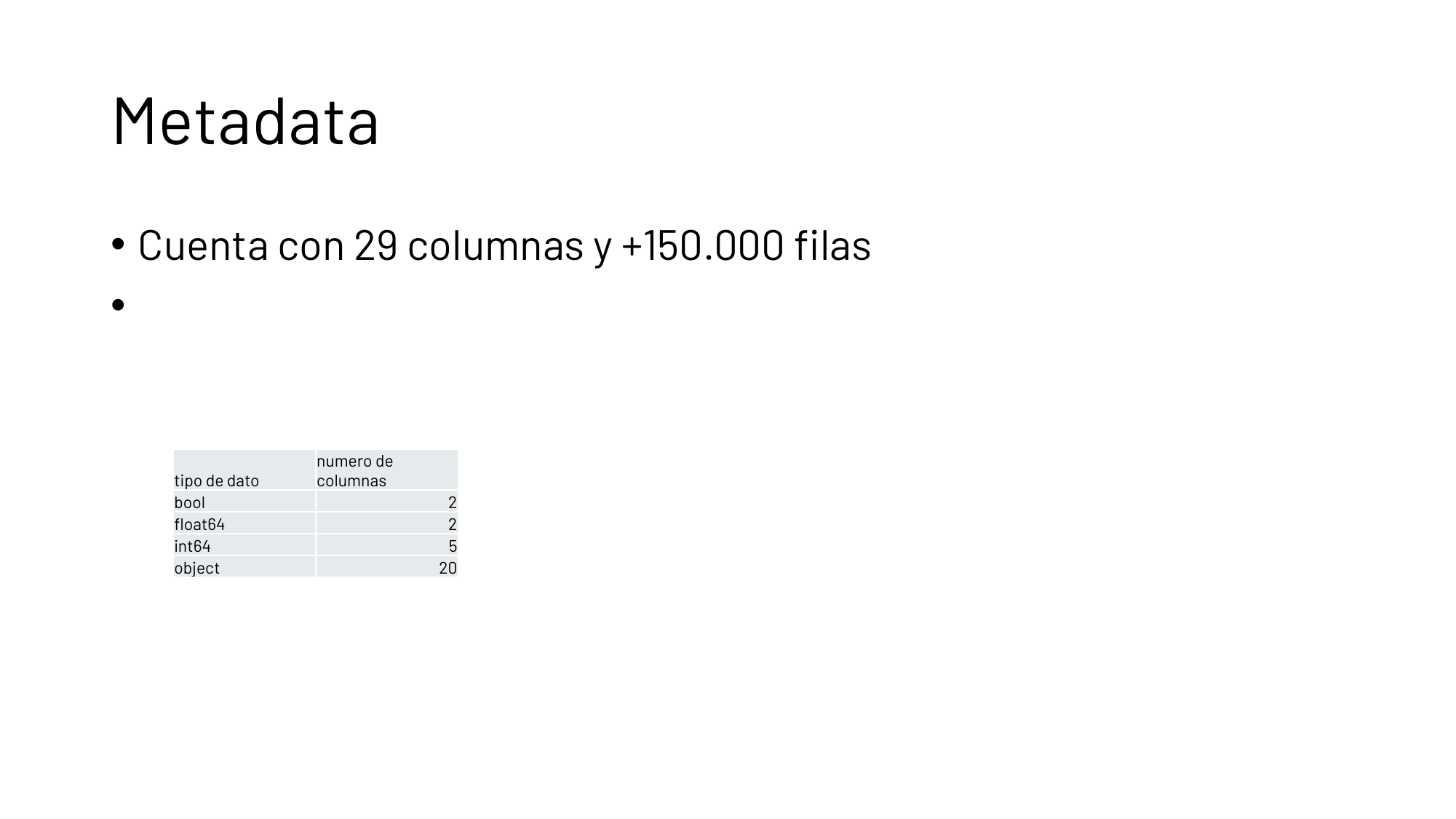

# Metadata
Cuenta con 29 columnas y +150.000 filas

| tipo de dato | numero de columnas |
| --- | --- |
| bool | 2 |
| float64 | 2 |
| int64 | 5 |
| object | 20 |